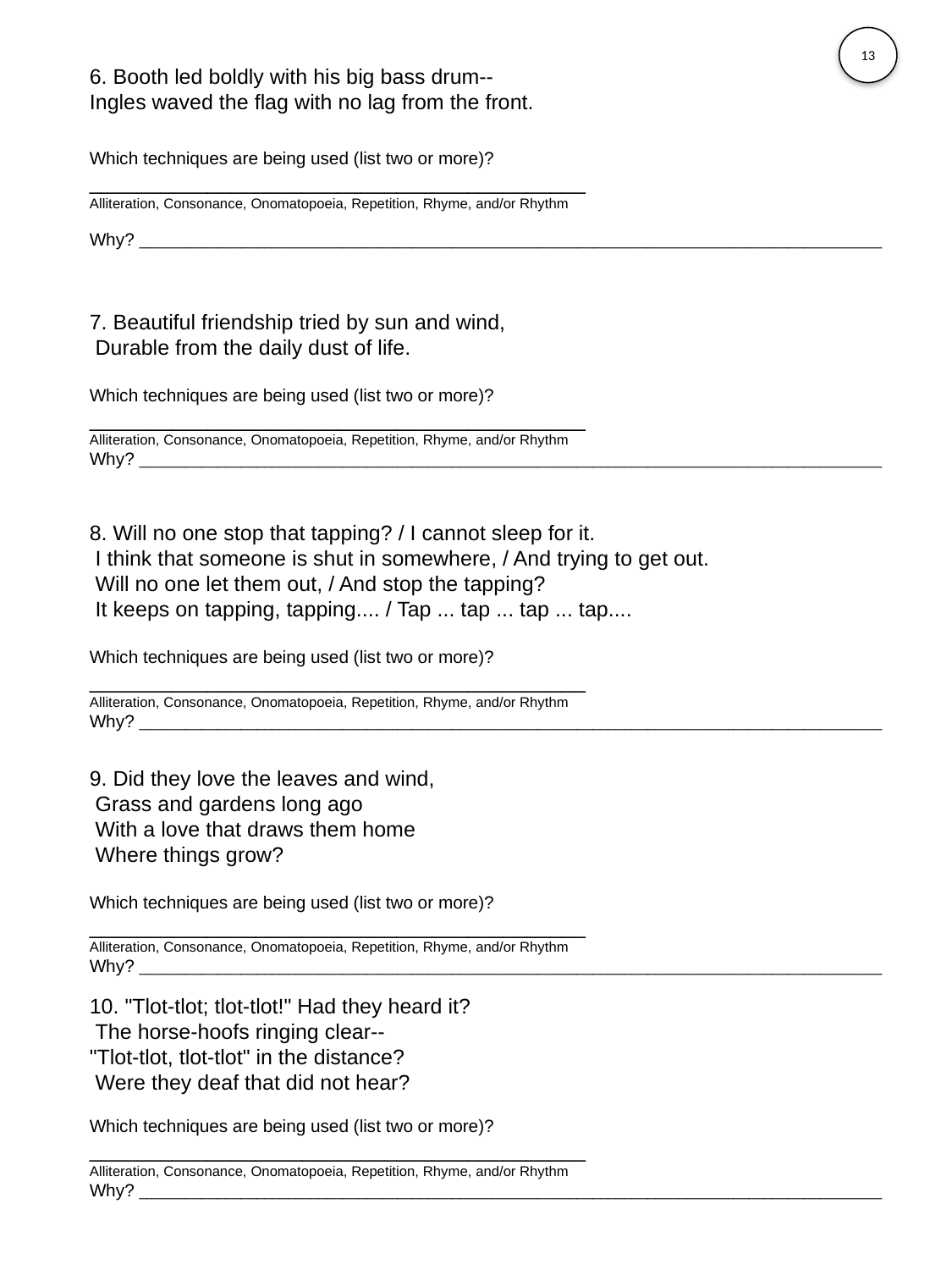

6. Booth led boldly with his big bass drum--
Ingles waved the flag with no lag from the front.

Which techniques are being used (list two or more)? __________________________________________
Alliteration, Consonance, Onomatopoeia, Repetition, Rhyme, and/or Rhythm
Why? _______________________________________________________________________________________________
7. Beautiful friendship tried by sun and wind,
 Durable from the daily dust of life.
Which techniques are being used (list two or more)? __________________________________________
Alliteration, Consonance, Onomatopoeia, Repetition, Rhyme, and/or Rhythm
Why? _______________________________________________________________________________________________
8. Will no one stop that tapping? / I cannot sleep for it.
 I think that someone is shut in somewhere, / And trying to get out.
 Will no one let them out, / And stop the tapping?
 It keeps on tapping, tapping.... / Tap ... tap ... tap ... tap....
Which techniques are being used (list two or more)? __________________________________________
Alliteration, Consonance, Onomatopoeia, Repetition, Rhyme, and/or Rhythm
Why? _______________________________________________________________________________________________
9. Did they love the leaves and wind,
 Grass and gardens long ago
 With a love that draws them home
 Where things grow?
Which techniques are being used (list two or more)? __________________________________________
Alliteration, Consonance, Onomatopoeia, Repetition, Rhyme, and/or Rhythm
Why? _______________________________________________________________________________________________
10. "Tlot-tlot; tlot-tlot!" Had they heard it?
 The horse-hoofs ringing clear--
"Tlot-tlot, tlot-tlot" in the distance?
 Were they deaf that did not hear?
Which techniques are being used (list two or more)? __________________________________________
Alliteration, Consonance, Onomatopoeia, Repetition, Rhyme, and/or Rhythm
Why? _______________________________________________________________________________________________
13